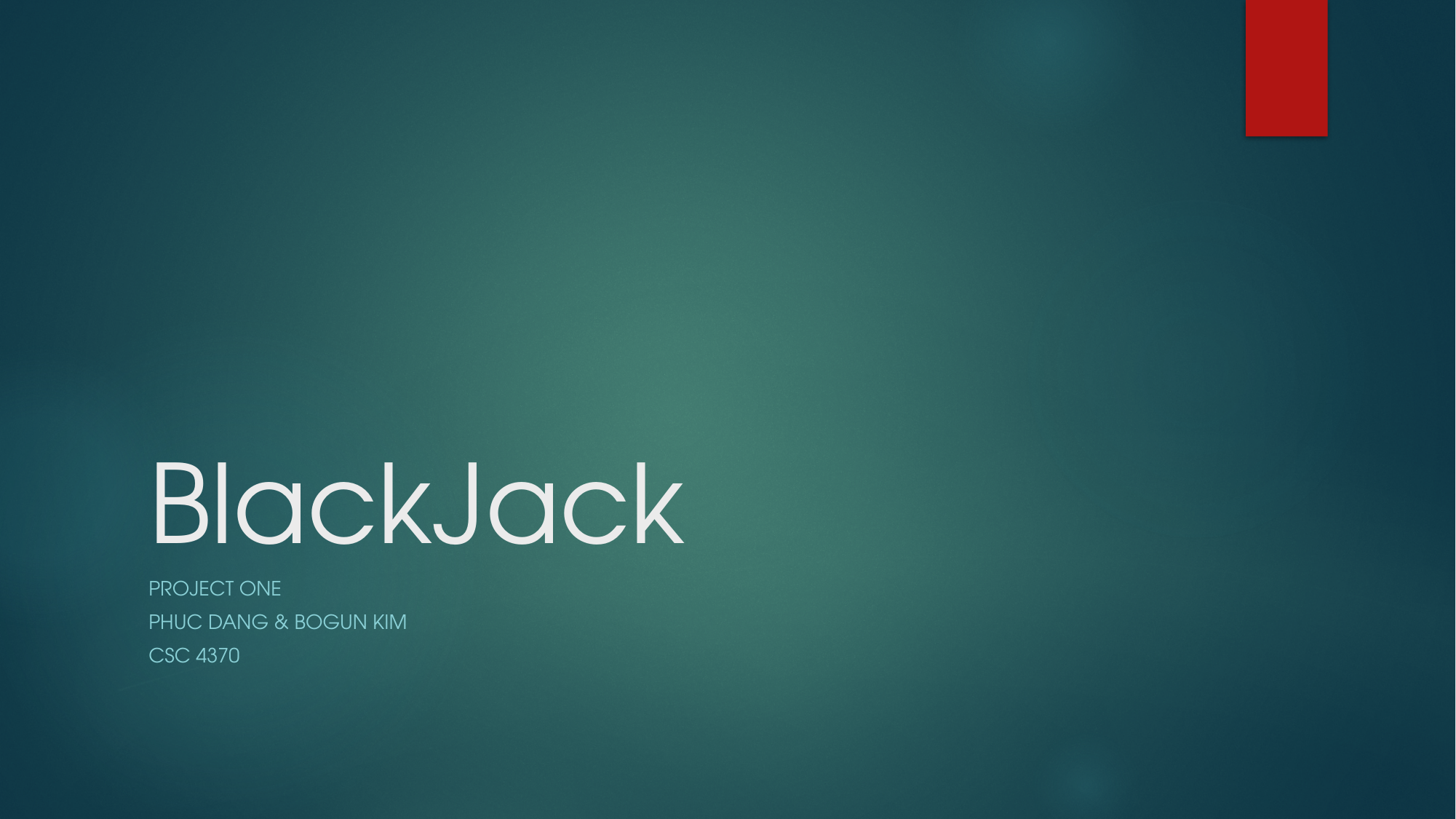

# BlackJack
Project one
Phuc Dang & Bogun Kim
CSC 4370